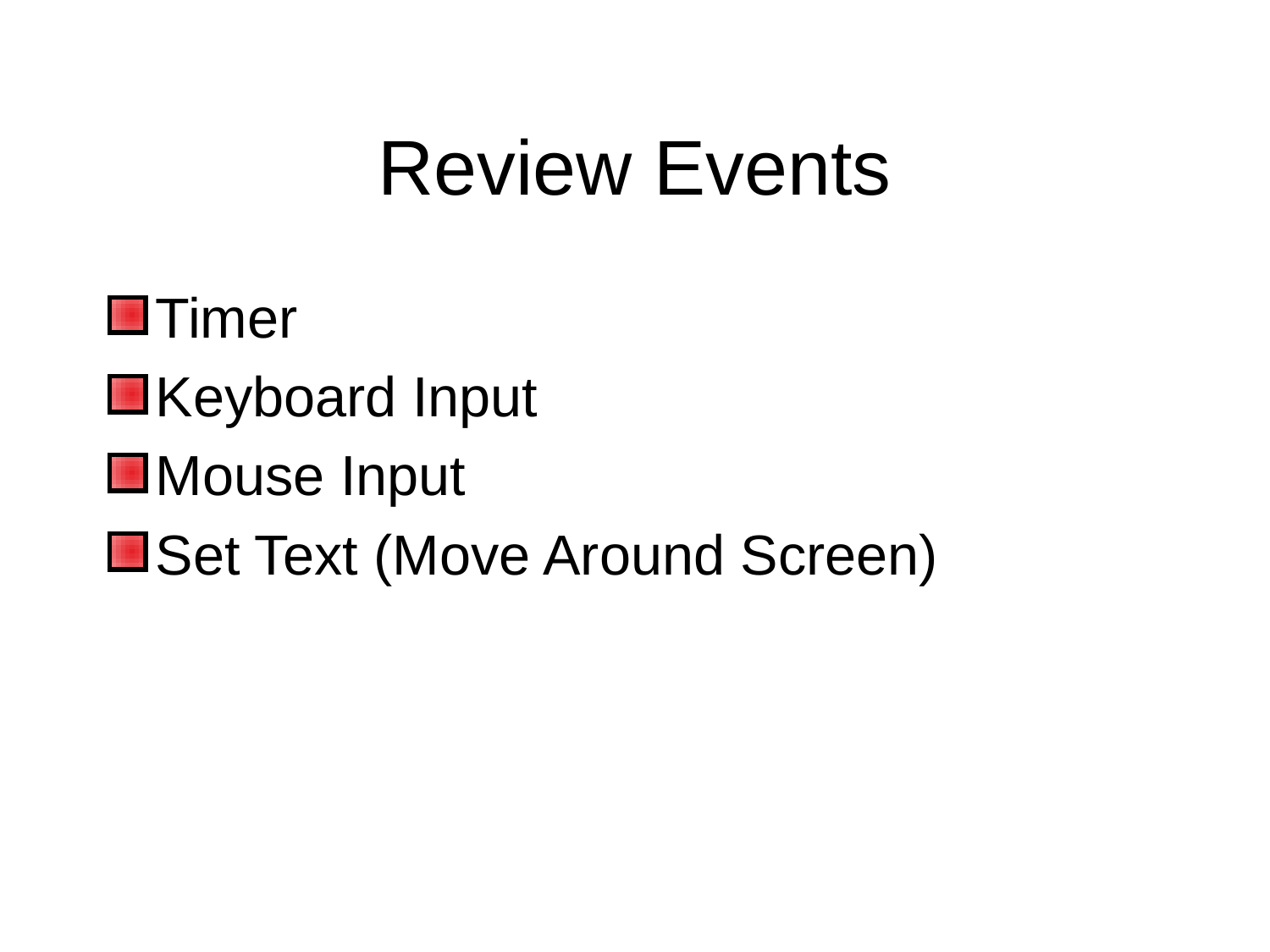

# Review Events
Timer
Keyboard Input
Mouse Input
Set Text (Move Around Screen)